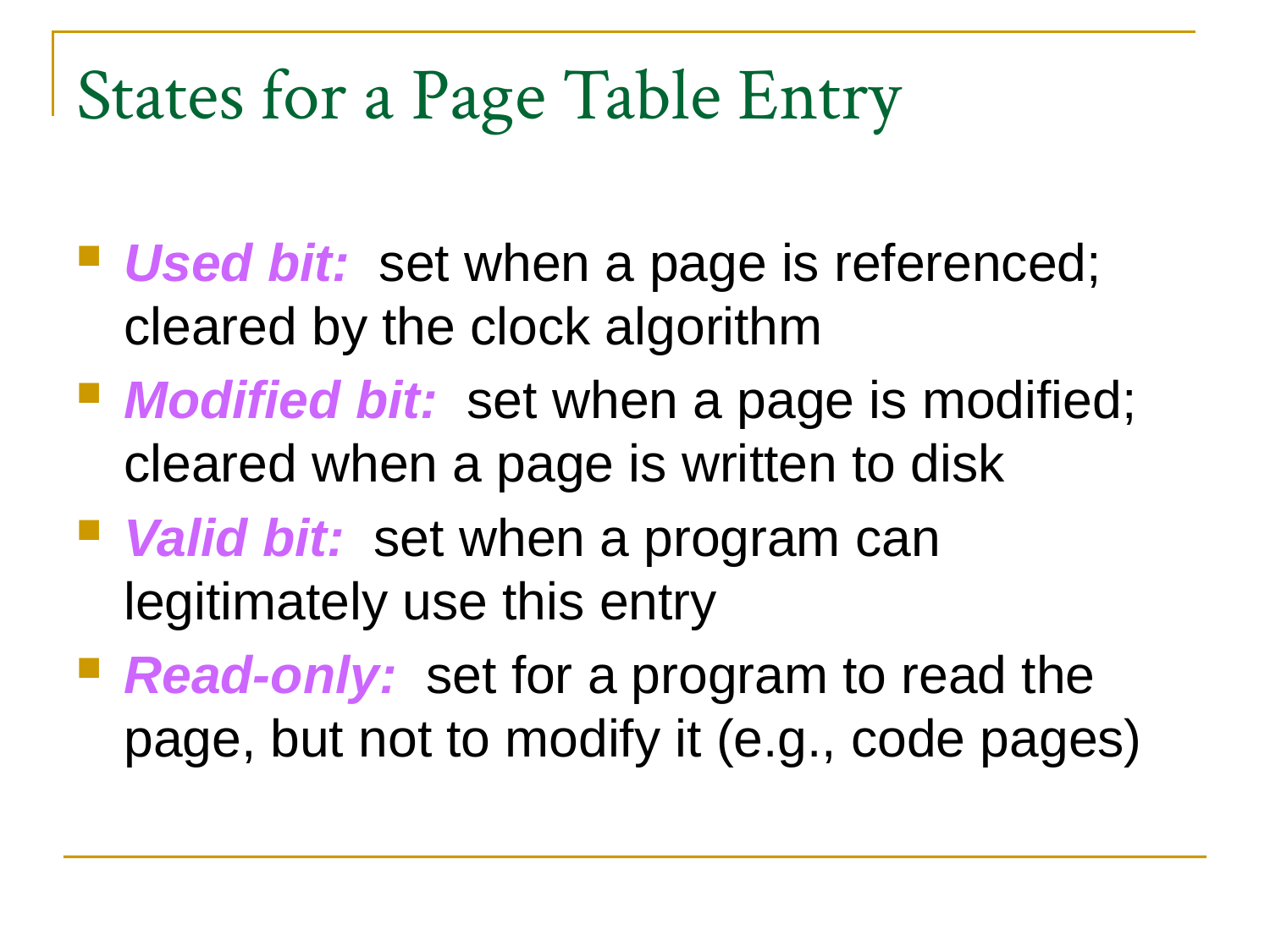

# States for a Page Table Entry
Used bit:  set when a page is referenced; cleared by the clock algorithm
Modified bit:  set when a page is modified; cleared when a page is written to disk
Valid bit:  set when a program can legitimately use this entry
Read-only:  set for a program to read the page, but not to modify it (e.g., code pages)